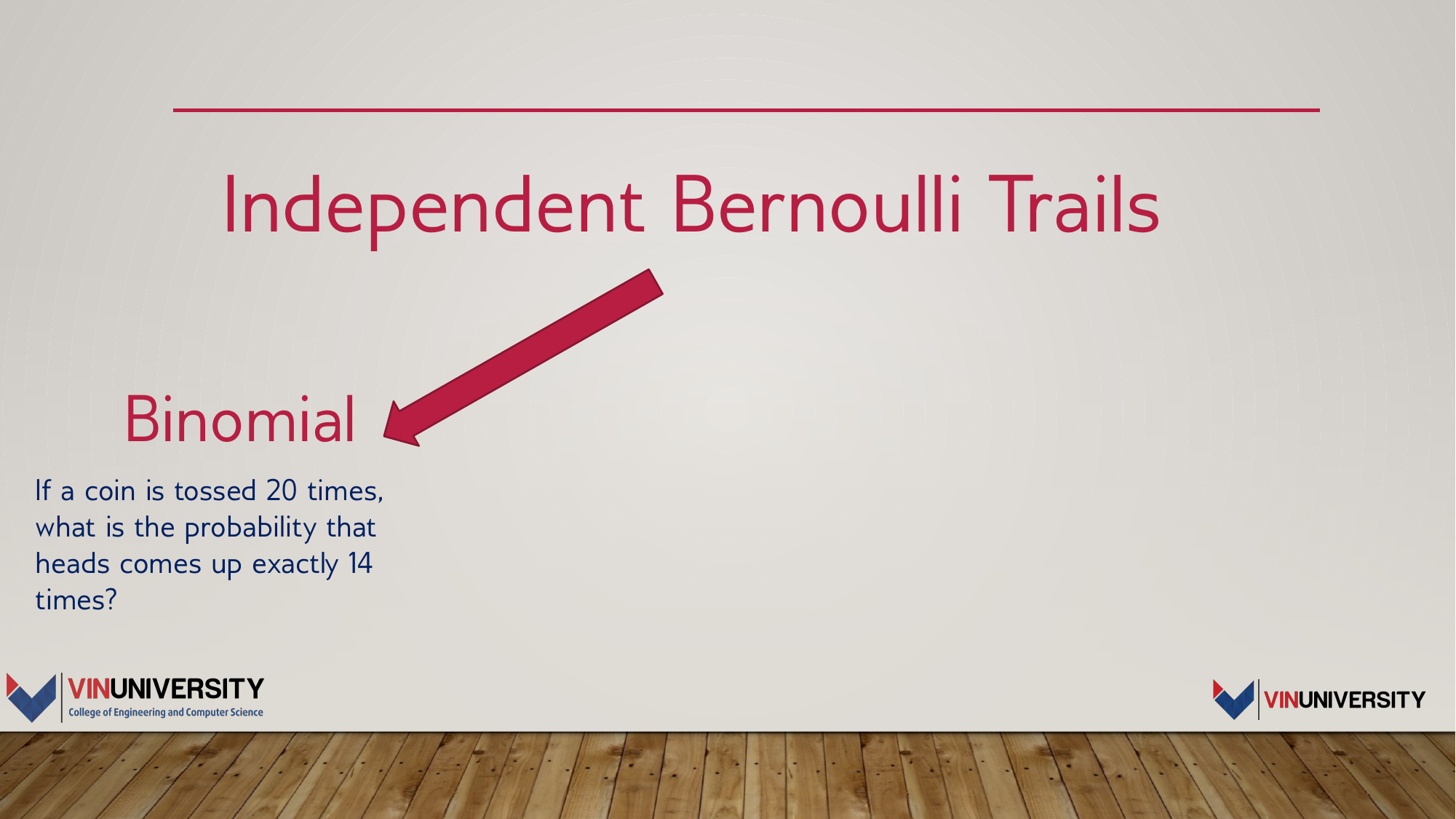

#
Independent Bernoulli Trails

Binomial
If a coin is tossed 20 times, what is the probability that heads comes up exactly 14 times?